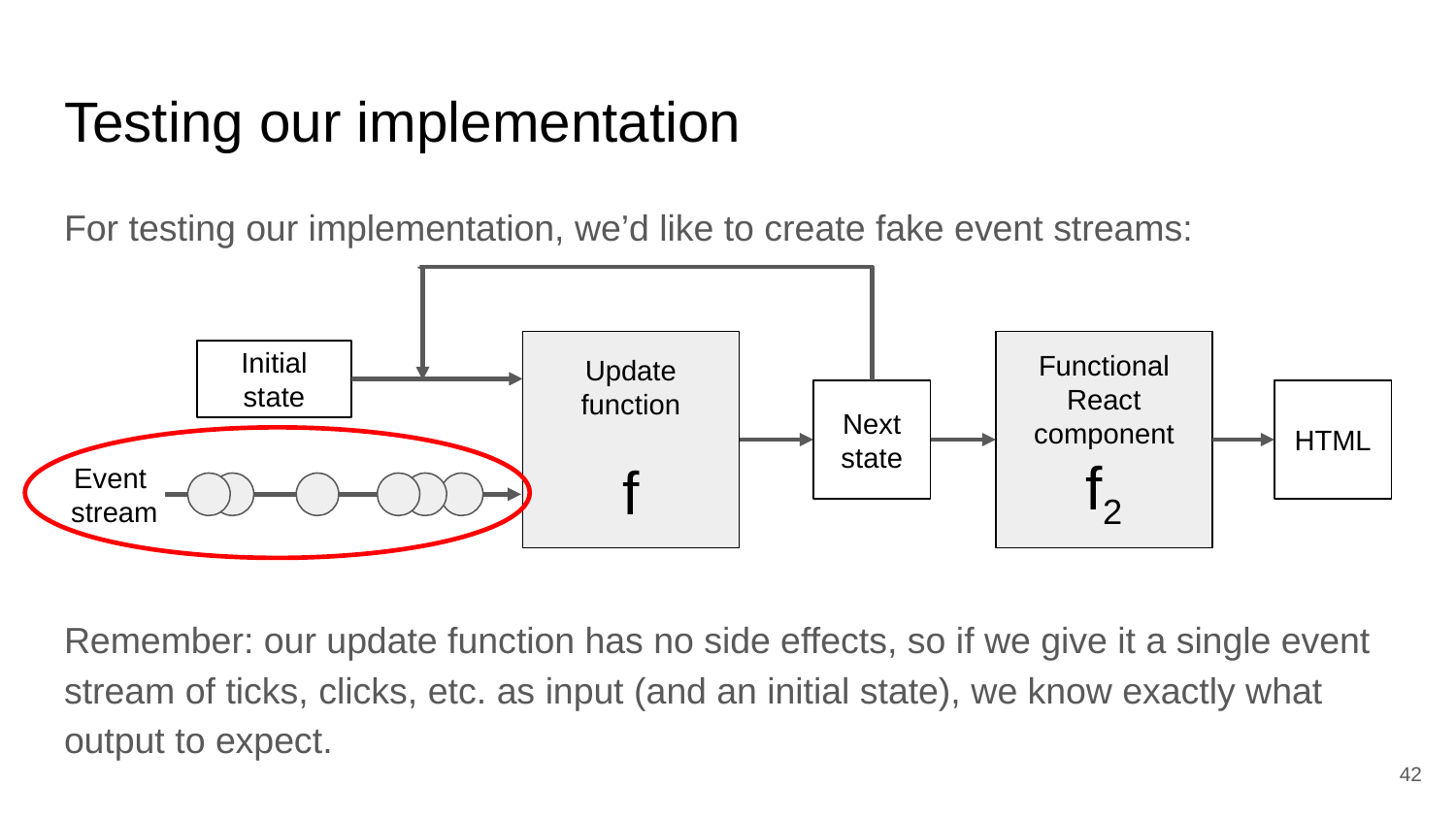

# Testing our implementation
For testing our implementation, we’d like to create fake event streams:

Remember: our update function has no side effects, so if we give it a single event stream of ticks, clicks, etc. as input (and an initial state), we know exactly what output to expect.
Update function
f
Functional React component
f2
Initial state
Next state
HTML

Event
stream

42